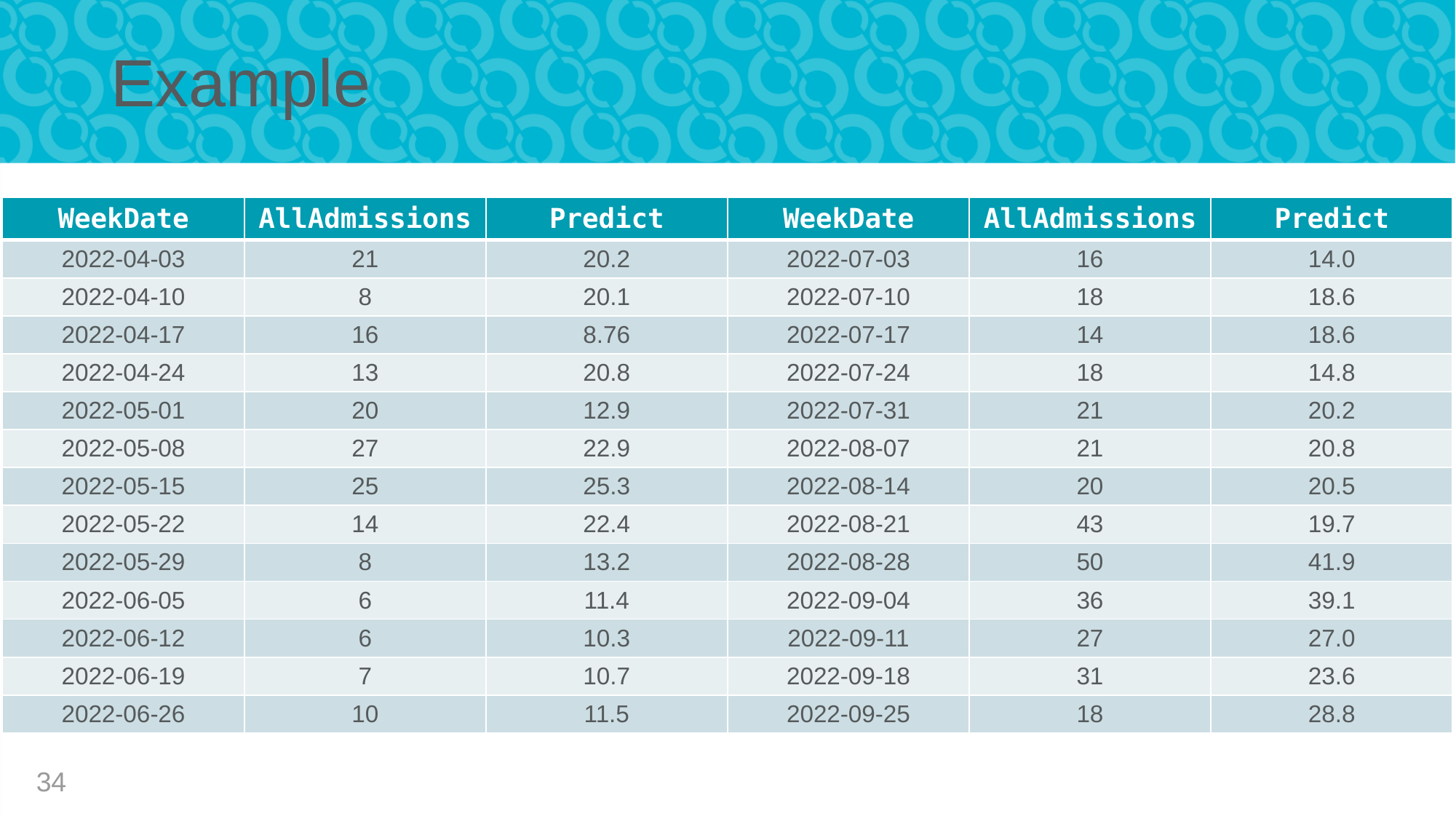

# Example
| WeekDate | AllAdmissions | Predict |
| --- | --- | --- |
| 2022-04-03 | 21 | 20.2 |
| 2022-04-10 | 8 | 20.1 |
| 2022-04-17 | 16 | 8.76 |
| 2022-04-24 | 13 | 20.8 |
| 2022-05-01 | 20 | 12.9 |
| 2022-05-08 | 27 | 22.9 |
| 2022-05-15 | 25 | 25.3 |
| 2022-05-22 | 14 | 22.4 |
| 2022-05-29 | 8 | 13.2 |
| 2022-06-05 | 6 | 11.4 |
| 2022-06-12 | 6 | 10.3 |
| 2022-06-19 | 7 | 10.7 |
| 2022-06-26 | 10 | 11.5 |
| WeekDate | AllAdmissions | Predict |
| --- | --- | --- |
| 2022-07-03 | 16 | 14.0 |
| 2022-07-10 | 18 | 18.6 |
| 2022-07-17 | 14 | 18.6 |
| 2022-07-24 | 18 | 14.8 |
| 2022-07-31 | 21 | 20.2 |
| 2022-08-07 | 21 | 20.8 |
| 2022-08-14 | 20 | 20.5 |
| 2022-08-21 | 43 | 19.7 |
| 2022-08-28 | 50 | 41.9 |
| 2022-09-04 | 36 | 39.1 |
| 2022-09-11 | 27 | 27.0 |
| 2022-09-18 | 31 | 23.6 |
| 2022-09-25 | 18 | 28.8 |

34